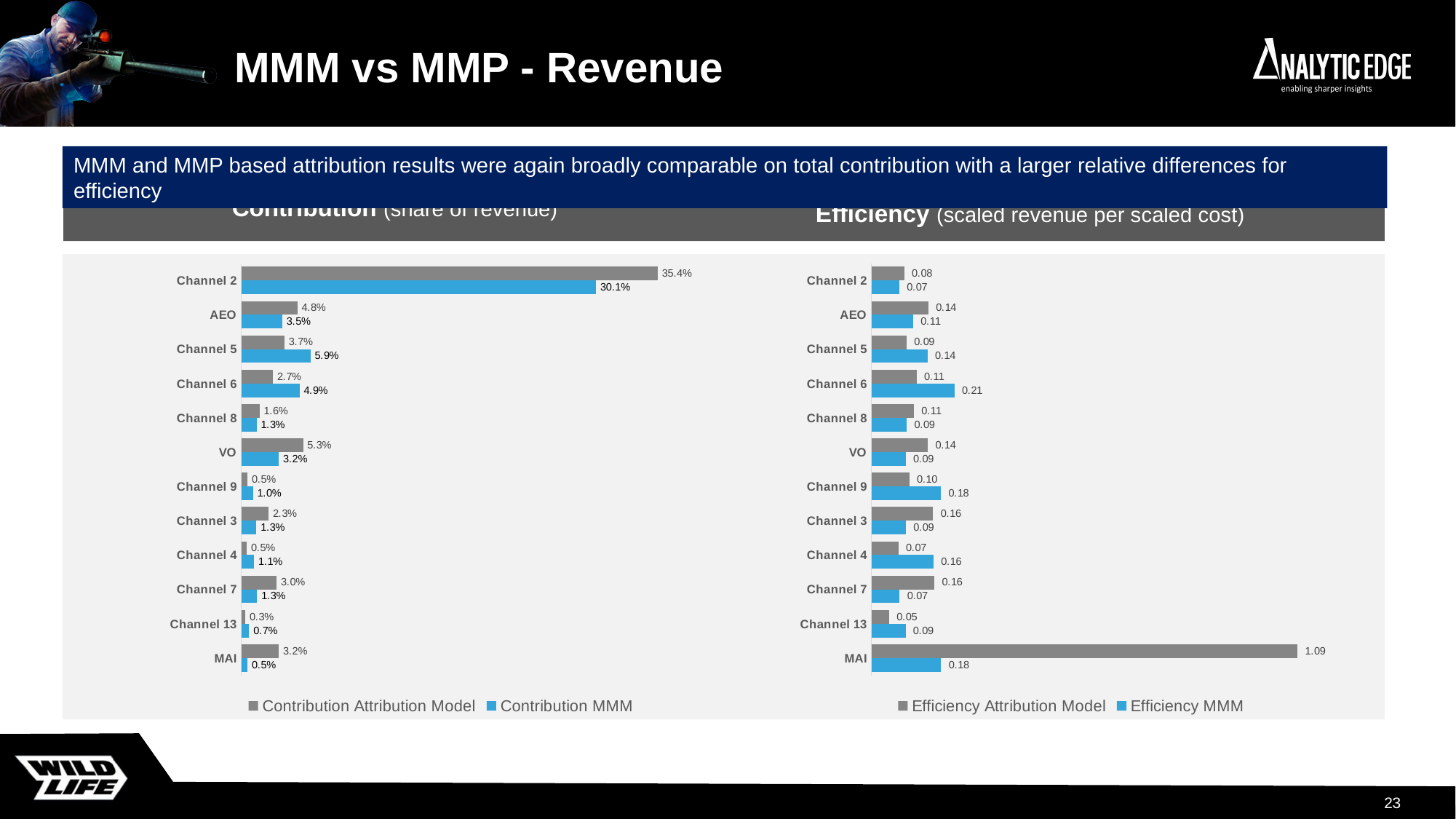

# MMM vs MMP - Revenue
MMM and MMP based attribution results were again broadly comparable on total contribution with a larger relative differences for efficiency

Contribution (share of revenue)
Efficiency (scaled revenue per scaled cost)

### Chart

| Category | Contribution MMM | Contribution Attribution Model |
|---|---|---|
| MAI | 0.005207788510486354 | 0.0318888636647473 |
| Channel 13 | 0.006654398583332831 | 0.003457949226353019 |
| Channel 7 | 0.013432741970931483 | 0.02993406408638215 |
| Channel 4 | 0.010962948348134889 | 0.004778138803154544 |
| Channel 3 | 0.012877738606156122 | 0.023123977088736782 |
| Channel 9 | 0.009966698215499592 | 0.005425008237709389 |
| VO | 0.03186529146641064 | 0.052559328475952925 |
| Channel 8 | 0.012977914473553568 | 0.015564999578401403 |
| Channel 6 | 0.04941452570129512 | 0.0269065188437489 |
| Channel 5 | 0.05871957266813563 | 0.03665564858571199 |
| AEO | 0.034908787385055776 | 0.04762621543351958 |
| Channel 2 | 0.3013138895157229 | 0.35375031578928223 |

### Chart

| Category | Efficiency MMM | Efficiency Attribution Model |
|---|---|---|
| MAI | 0.177270087883214 | 1.085478347087804 |
| Channel 13 | 0.08687234629482758 | 0.045143097291177936 |
| Channel 7 | 0.07179452296257831 | 0.15998981116913588 |
| Channel 4 | 0.15761308513037972 | 0.0686947684173383 |
| Channel 3 | 0.08735130824654837 | 0.15685282271522144 |
| Channel 9 | 0.1768737272320313 | 0.09627475484066667 |
| VO | 0.0869824233586412 | 0.14347076554314006 |
| Channel 8 | 0.0898779145564155 | 0.10779464643791485 |
| Channel 6 | 0.2111383501464045 | 0.11496615451078572 |
| Channel 5 | 0.14256722729958152 | 0.08899748322876734 |
| AEO | 0.10600154549311365 | 0.14461838465641652 |
| Channel 2 | 0.07081954040043784 | 0.08314397594140596 |
23